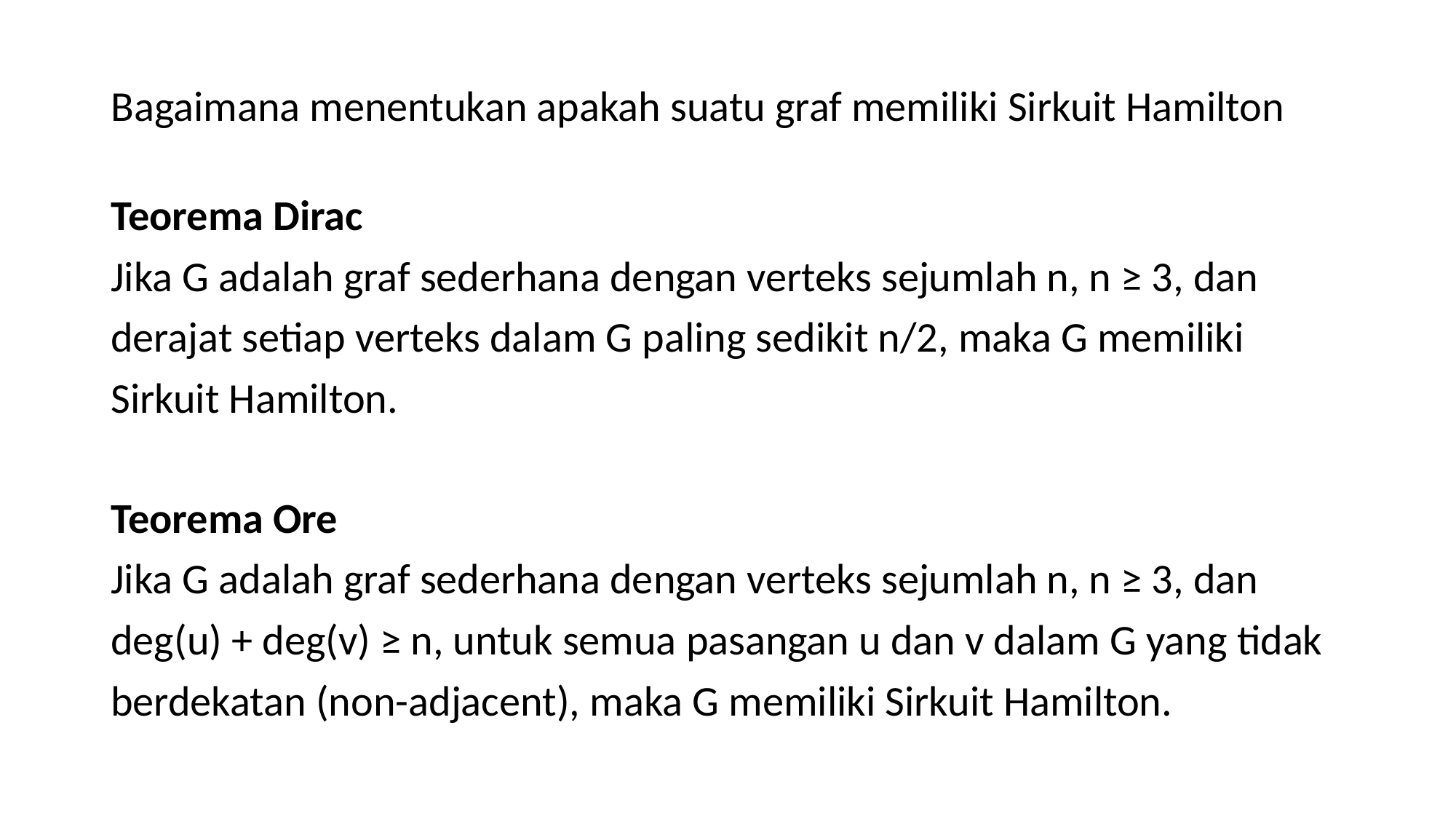

# Bagaimana menentukan apakah suatu graf memiliki Sirkuit Hamilton
Teorema Dirac
Jika G adalah graf sederhana dengan verteks sejumlah n, n ≥ 3, dan derajat setiap verteks dalam G paling sedikit n/2, maka G memiliki Sirkuit Hamilton.

Teorema Ore
Jika G adalah graf sederhana dengan verteks sejumlah n, n ≥ 3, dan deg(u) + deg(v) ≥ n, untuk semua pasangan u dan v dalam G yang tidak berdekatan (non-adjacent), maka G memiliki Sirkuit Hamilton.